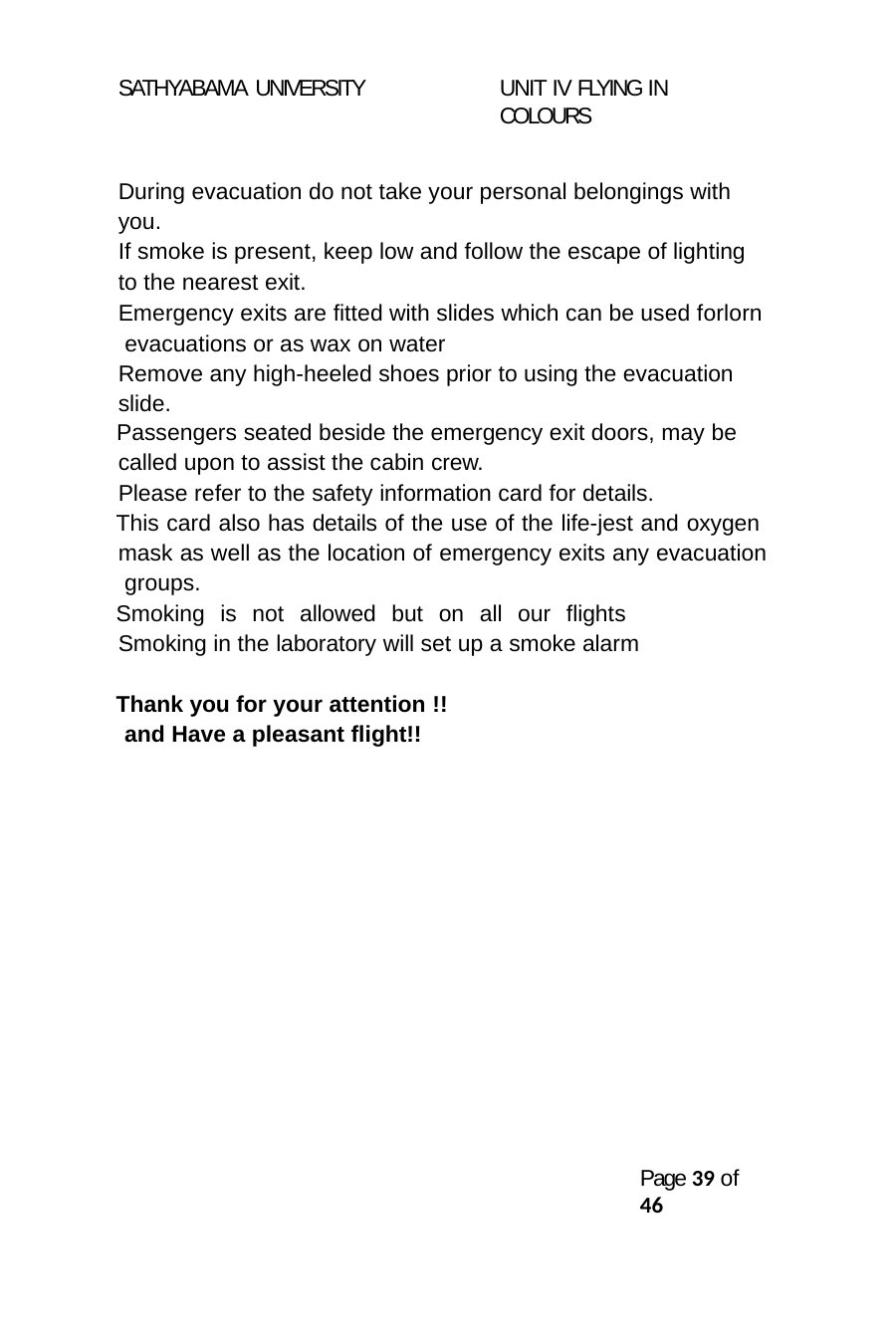

SATHYABAMA UNIVERSITY
UNIT IV FLYING IN COLOURS
During evacuation do not take your personal belongings with  you.
If smoke is present, keep low and follow the escape of lighting  to the nearest exit.
Emergency exits are fitted with slides which can be used forlorn  evacuations or as wax on water
Remove any high-heeled shoes prior to using the evacuation  slide.
Passengers seated beside the emergency exit doors, may be
called upon to assist the cabin crew.
Please refer to the safety information card for details.
This card also has details of the use of the life-jest and oxygen  mask as well as the location of emergency exits any evacuation  groups.
Smoking is not allowed but on all our flights  Smoking in the laboratory will set up a smoke alarm

Thank you for your attention !!  and Have a pleasant flight!!
Page 39 of 46